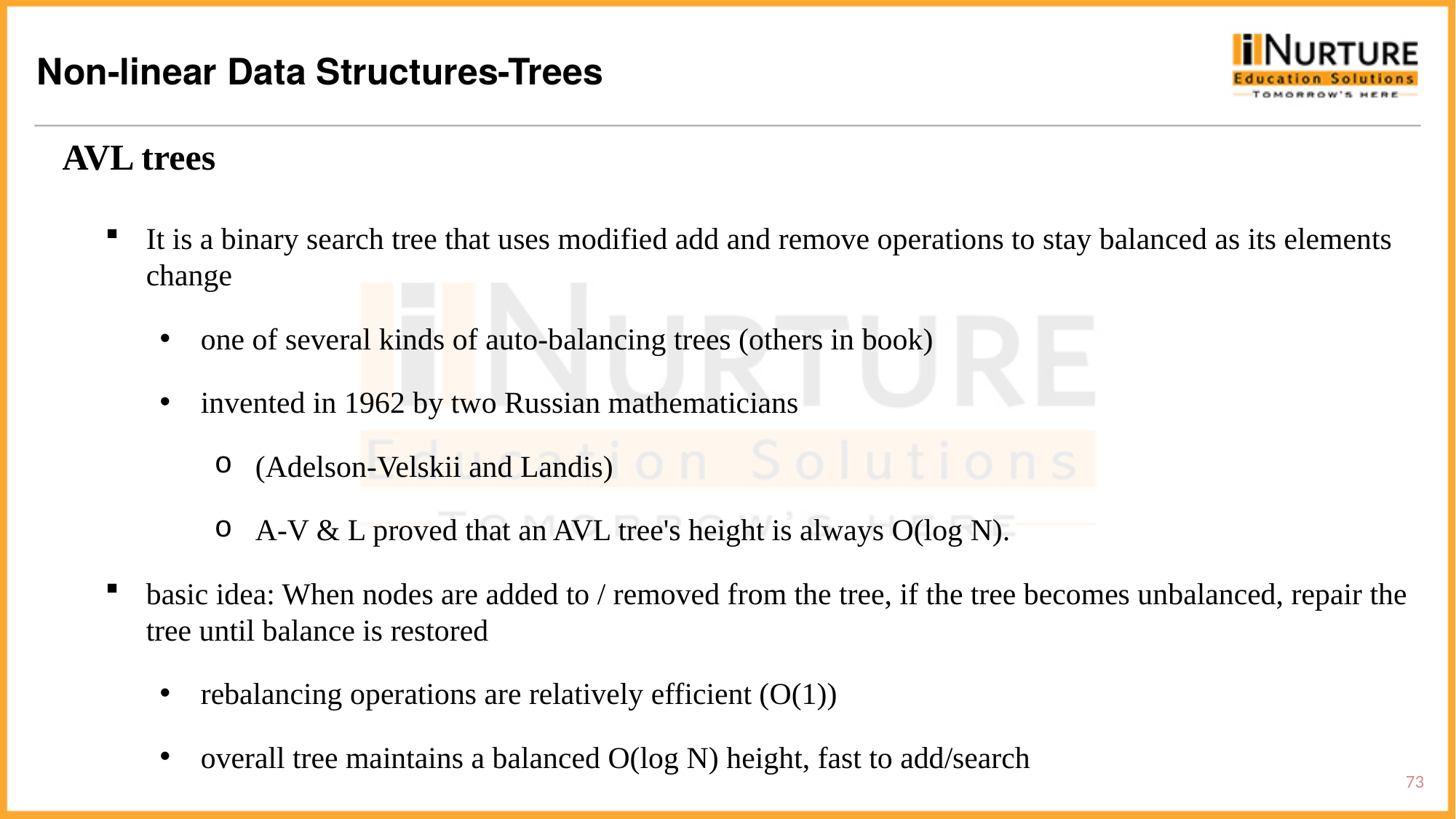

Non-linear Data Structures-Trees
AVL trees

It is a binary search tree that uses modified add and remove operations to stay balanced as its elements change

one of several kinds of auto-balancing trees (others in book)

invented in 1962 by two Russian mathematicians

(Adelson-Velskii and Landis)

A-V & L proved that an AVL tree's height is always O(log N).

basic idea: When nodes are added to / removed from the tree, if the tree becomes unbalanced, repair the tree until balance is restored

rebalancing operations are relatively efficient (O(1))

overall tree maintains a balanced O(log N) height, fast to add/search
73